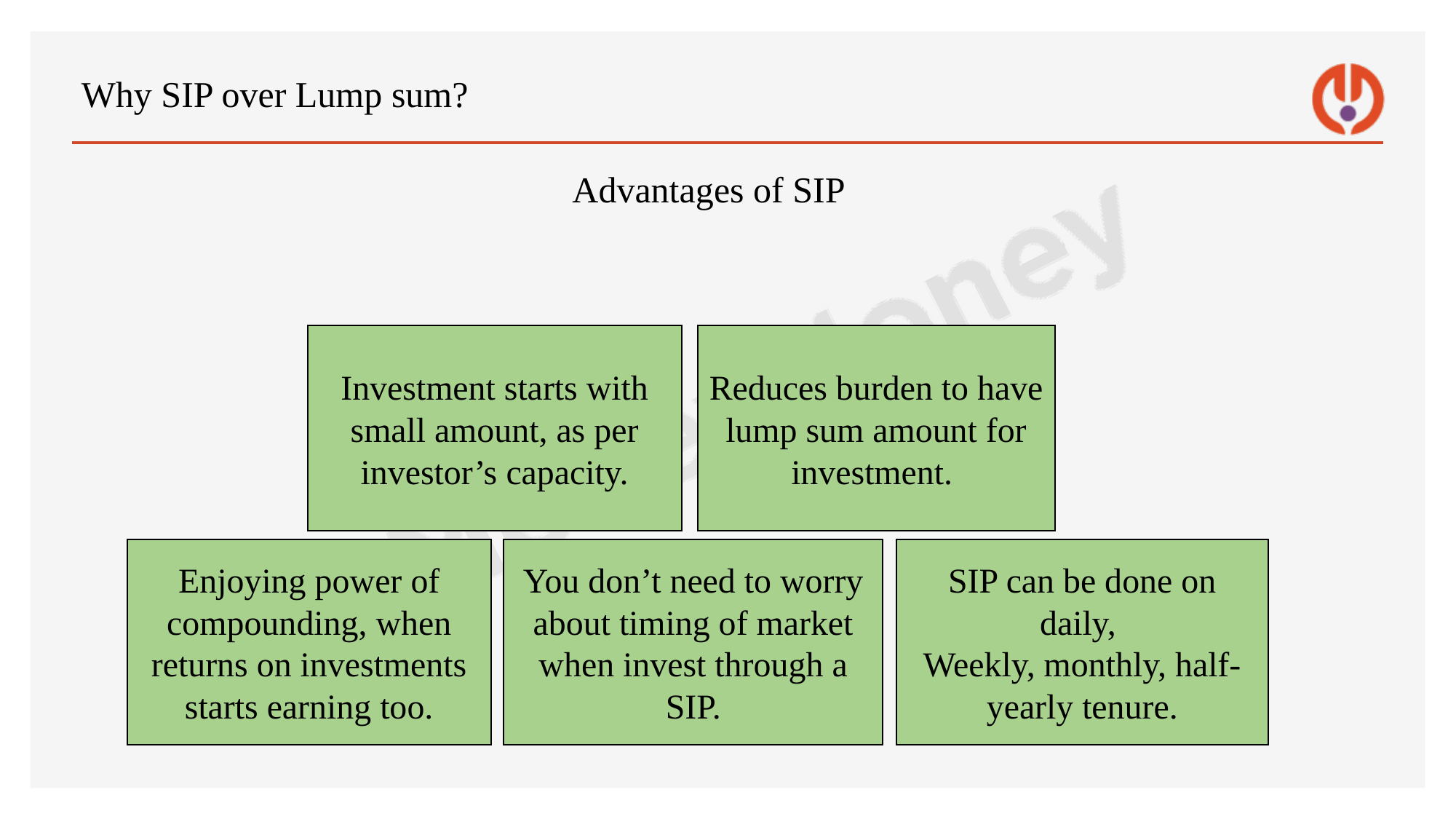

# Why SIP over Lump sum?
Advantages of SIP

Investment starts with small amount, as per investor’s capacity.
Reduces burden to have lump sum amount for investment.
Enjoying power of compounding, when returns on investments starts earning too.
You don’t need to worry about timing of market when invest through a SIP.
SIP can be done on daily,
Weekly, monthly, half-yearly tenure.